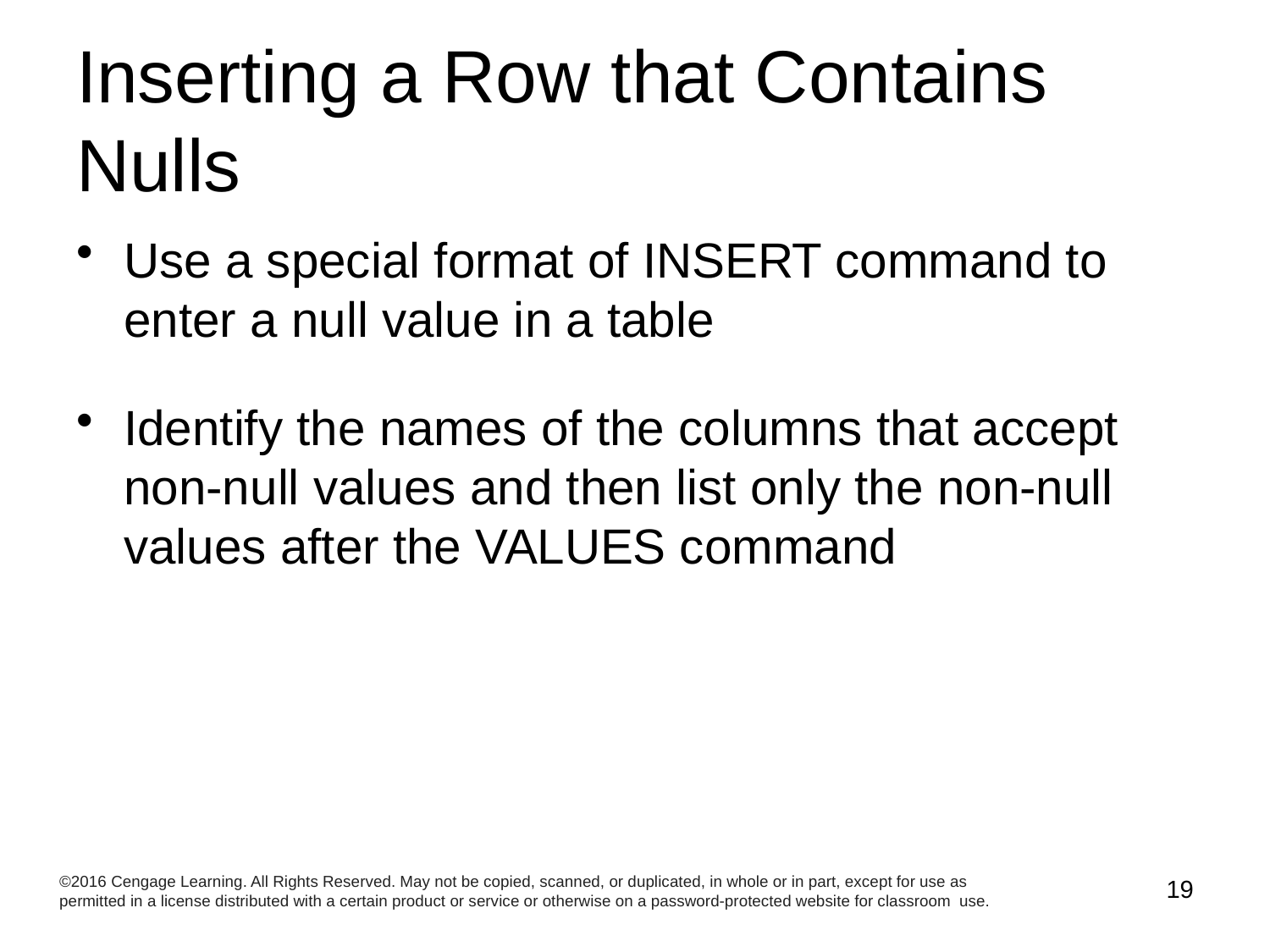

# Inserting a Row that Contains Nulls
Use a special format of INSERT command to enter a null value in a table
Identify the names of the columns that accept non-null values and then list only the non-null values after the VALUES command

©2016 Cengage Learning. All Rights Reserved. May not be copied, scanned, or duplicated, in whole or in part, except for use as permitted in a license distributed with a certain product or service or otherwise on a password-protected website for classroom  use.
19